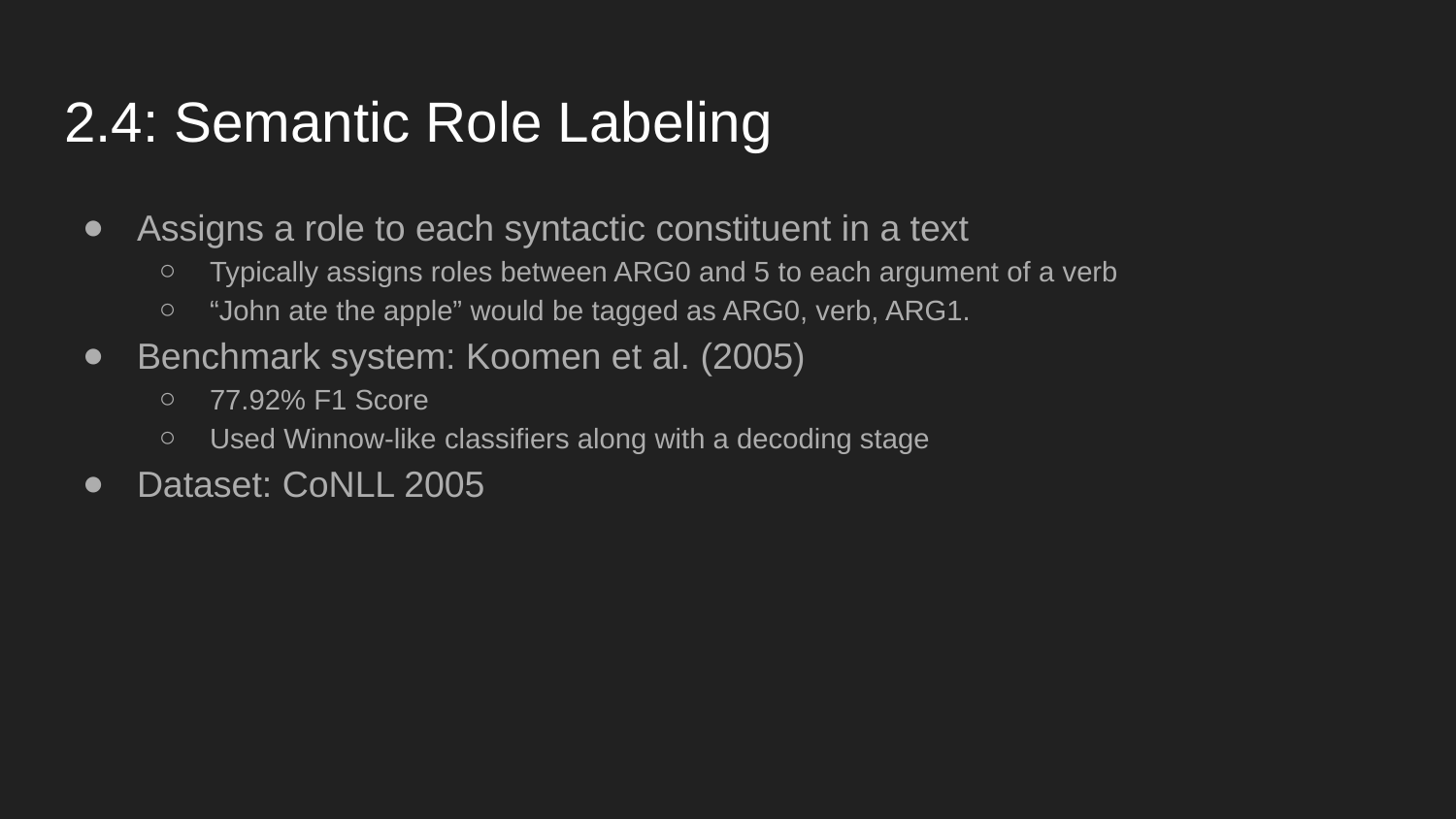

# 2.4: Semantic Role Labeling
Assigns a role to each syntactic constituent in a text
Typically assigns roles between ARG0 and 5 to each argument of a verb
“John ate the apple” would be tagged as ARG0, verb, ARG1.
Benchmark system: Koomen et al. (2005)
77.92% F1 Score
Used Winnow-like classifiers along with a decoding stage
Dataset: CoNLL 2005